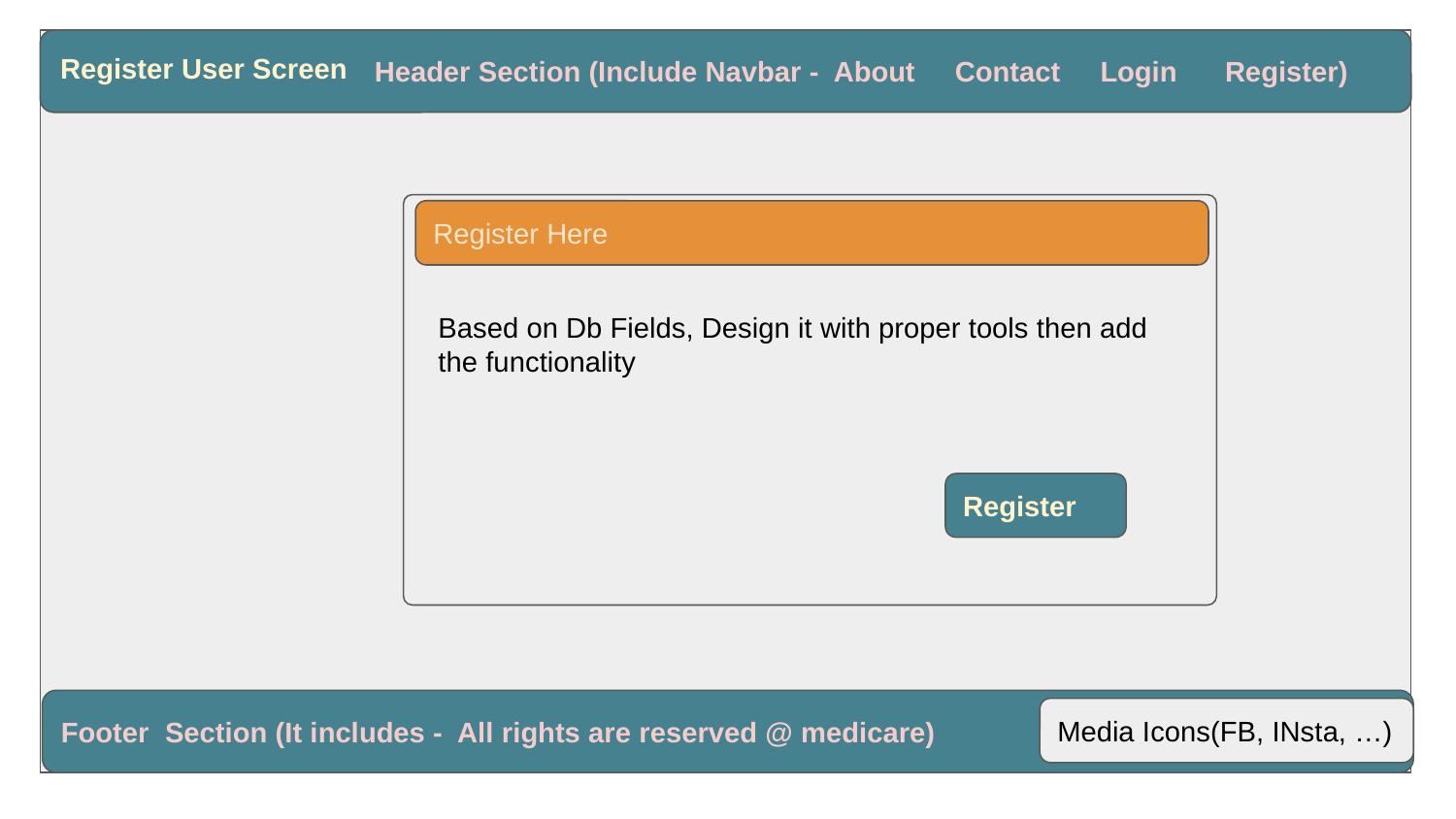

Header Section (Include Navbar -  About     Contact     Login      Register)
Register User Screen

Register Here
Based on Db Fields, Design it with proper tools then add the functionality
Register
Footer  Section (It includes -  All rights are reserved @ medicare)
Media Icons(FB, INsta, …)